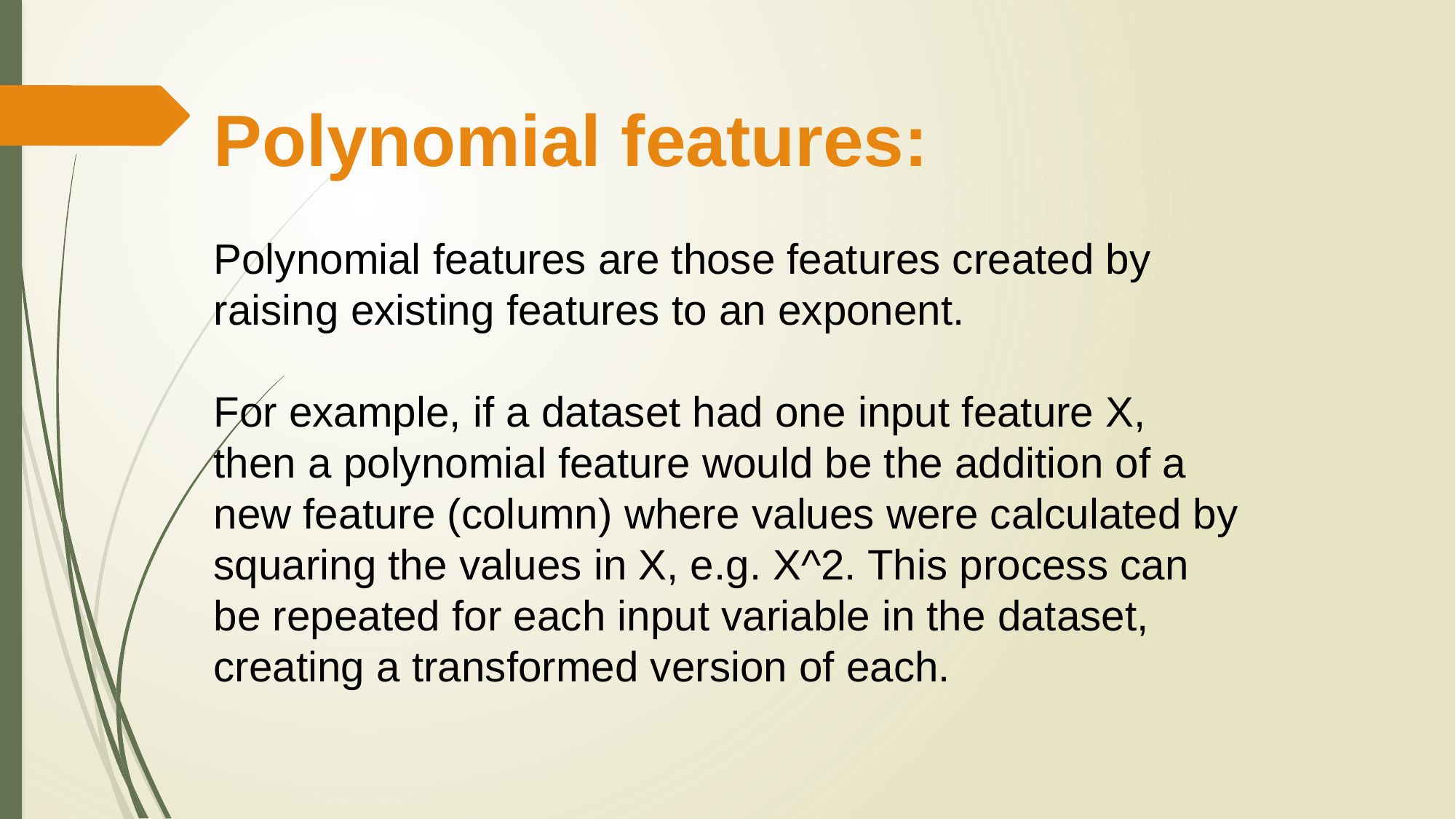

Polynomial features:

Polynomial features are those features created by raising existing features to an exponent.

For example, if a dataset had one input feature X, then a polynomial feature would be the addition of a new feature (column) where values were calculated by squaring the values in X, e.g. X^2. This process can be repeated for each input variable in the dataset, creating a transformed version of each.